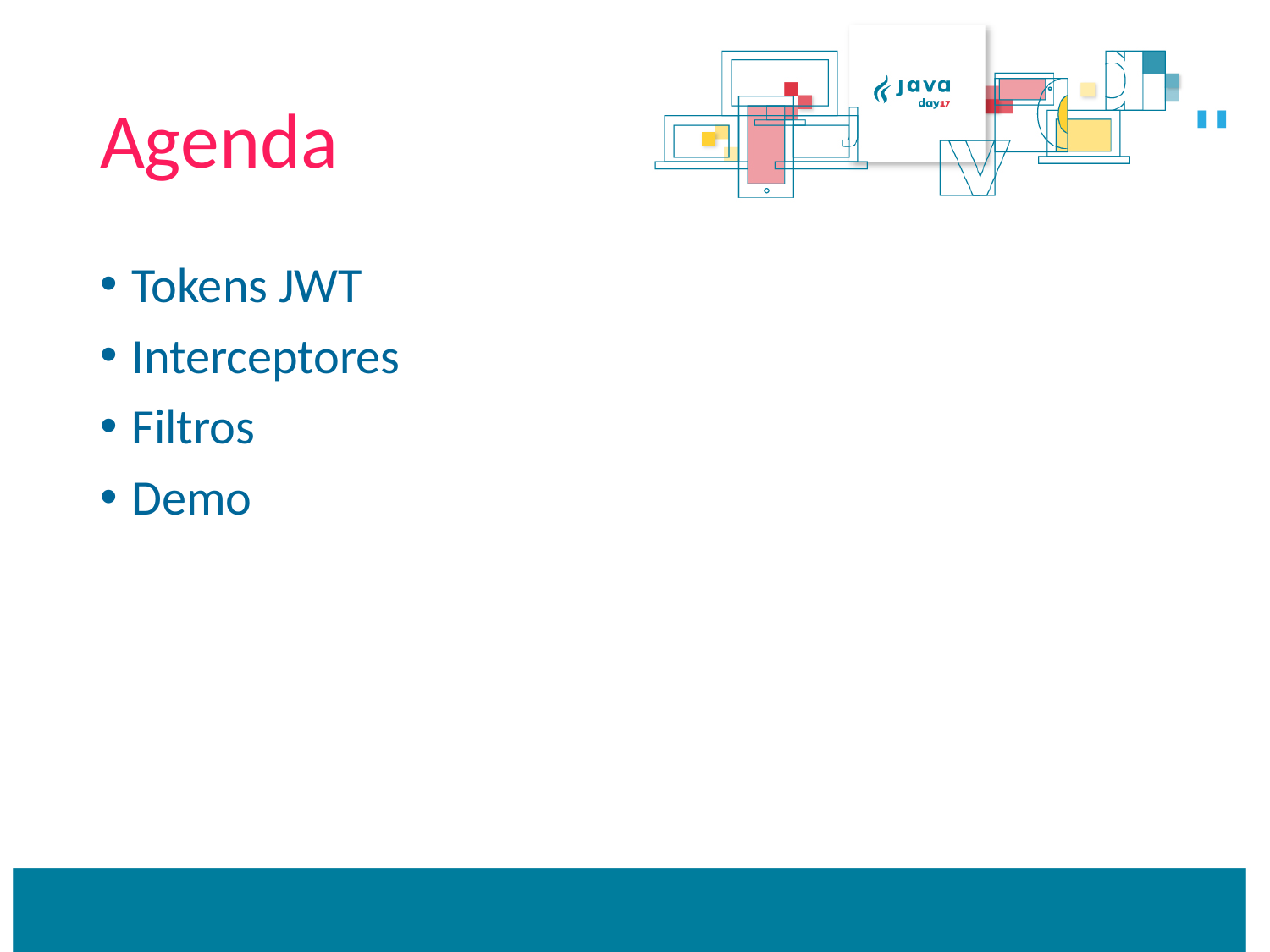

# Agenda
Tokens JWT
Interceptores
Filtros
Demo